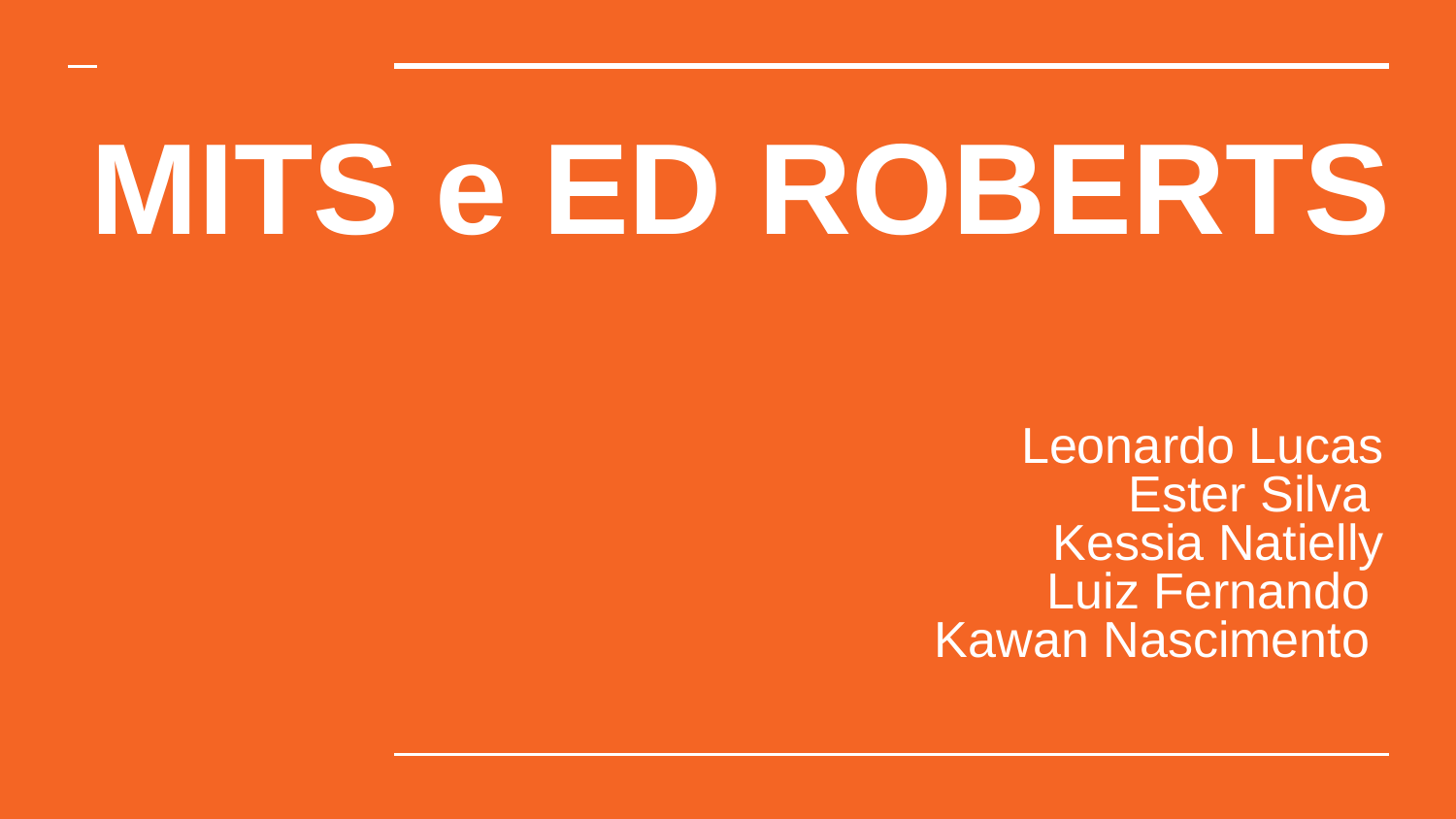

# MITS e ED ROBERTS
Leonardo Lucas
Ester Silva
Kessia Natielly
Luiz Fernando
Kawan Nascimento